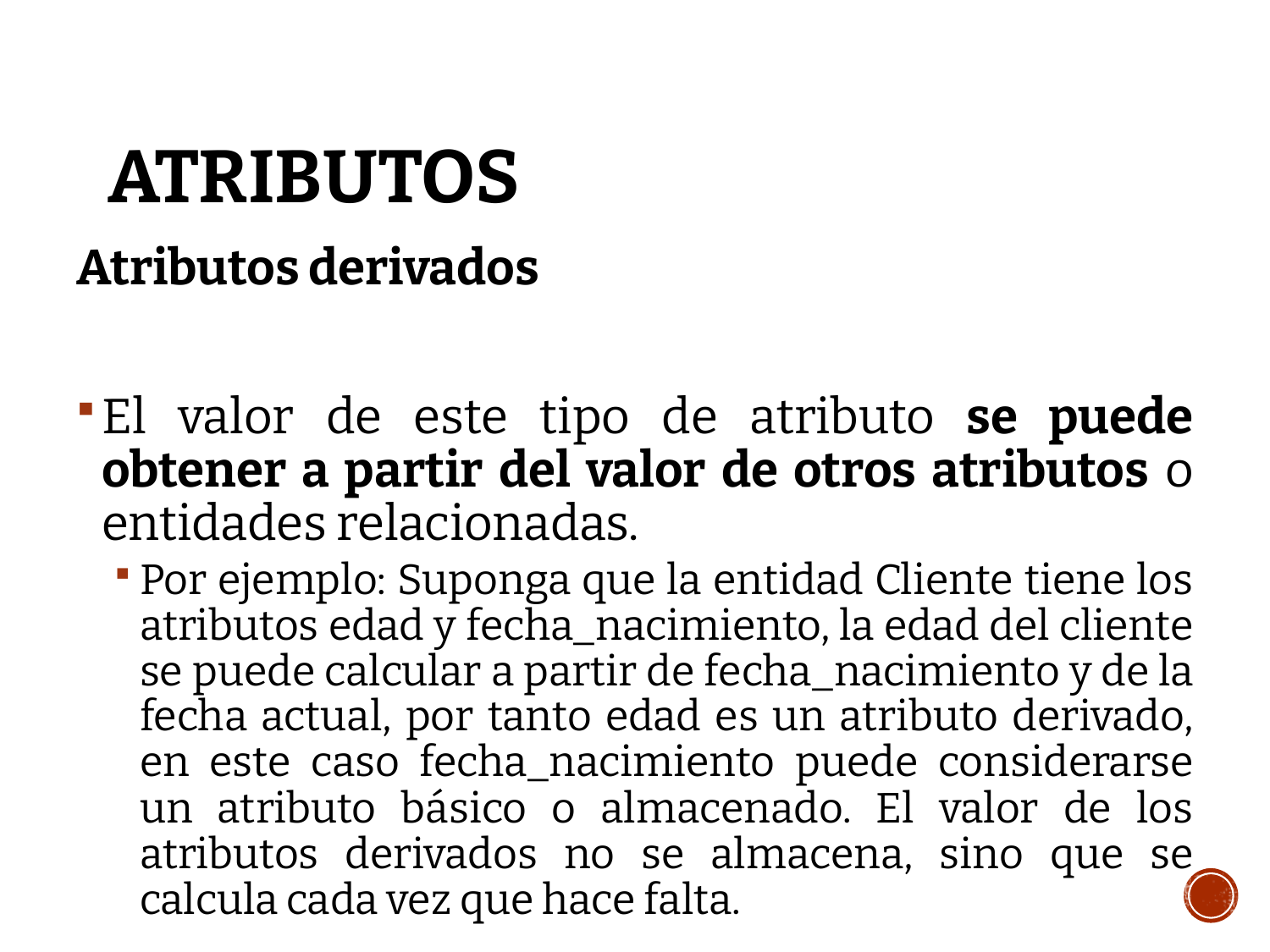

# ATRIBUTOS
Atributos derivados

El valor de este tipo de atributo se puede obtener a partir del valor de otros atributos o entidades relacionadas.
Por ejemplo: Suponga que la entidad Cliente tiene los atributos edad y fecha_nacimiento, la edad del cliente se puede calcular a partir de fecha_nacimiento y de la fecha actual, por tanto edad es un atributo derivado, en este caso fecha_nacimiento puede considerarse un atributo básico o almacenado. El valor de los atributos derivados no se almacena, sino que se calcula cada vez que hace falta.